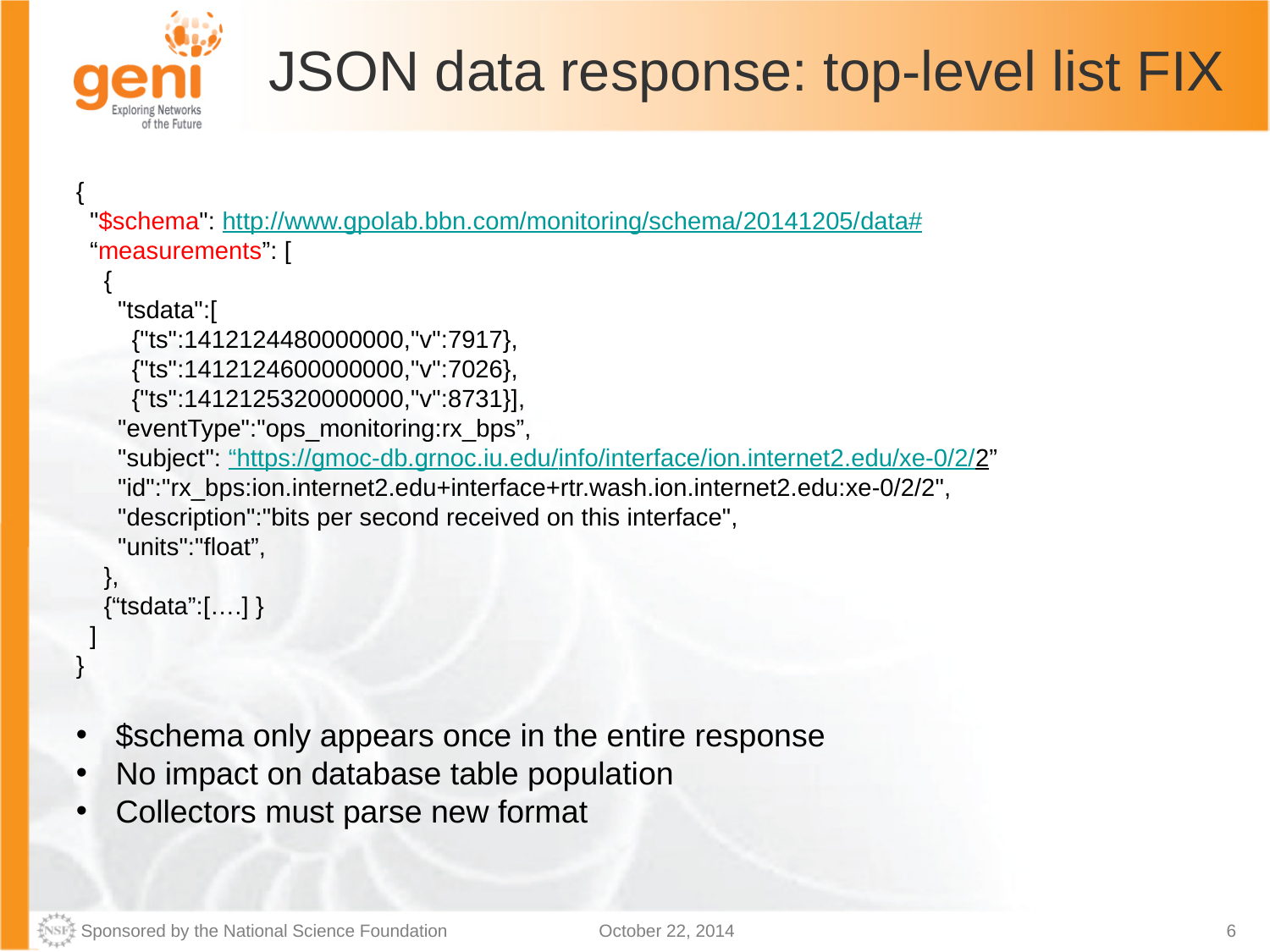

# JSON data response: top-level list FIX
{
  "$schema": http://www.gpolab.bbn.com/monitoring/schema/20141205/data#
  “measurements”: [
    {
      "tsdata":[
        {"ts":1412124480000000,"v":7917},
        {"ts":1412124600000000,"v":7026},
        {"ts":1412125320000000,"v":8731}],
      "eventType":"ops_monitoring:rx_bps”,
      "subject": “https://gmoc-db.grnoc.iu.edu/info/interface/ion.internet2.edu/xe-0/2/2”
      "id":"rx_bps:ion.internet2.edu+interface+rtr.wash.ion.internet2.edu:xe-0/2/2",
      "description":"bits per second received on this interface",
      "units":"float”,
    },
    {“tsdata”:[….] }
  ]
}

$schema only appears once in the entire response
No impact on database table population
Collectors must parse new format